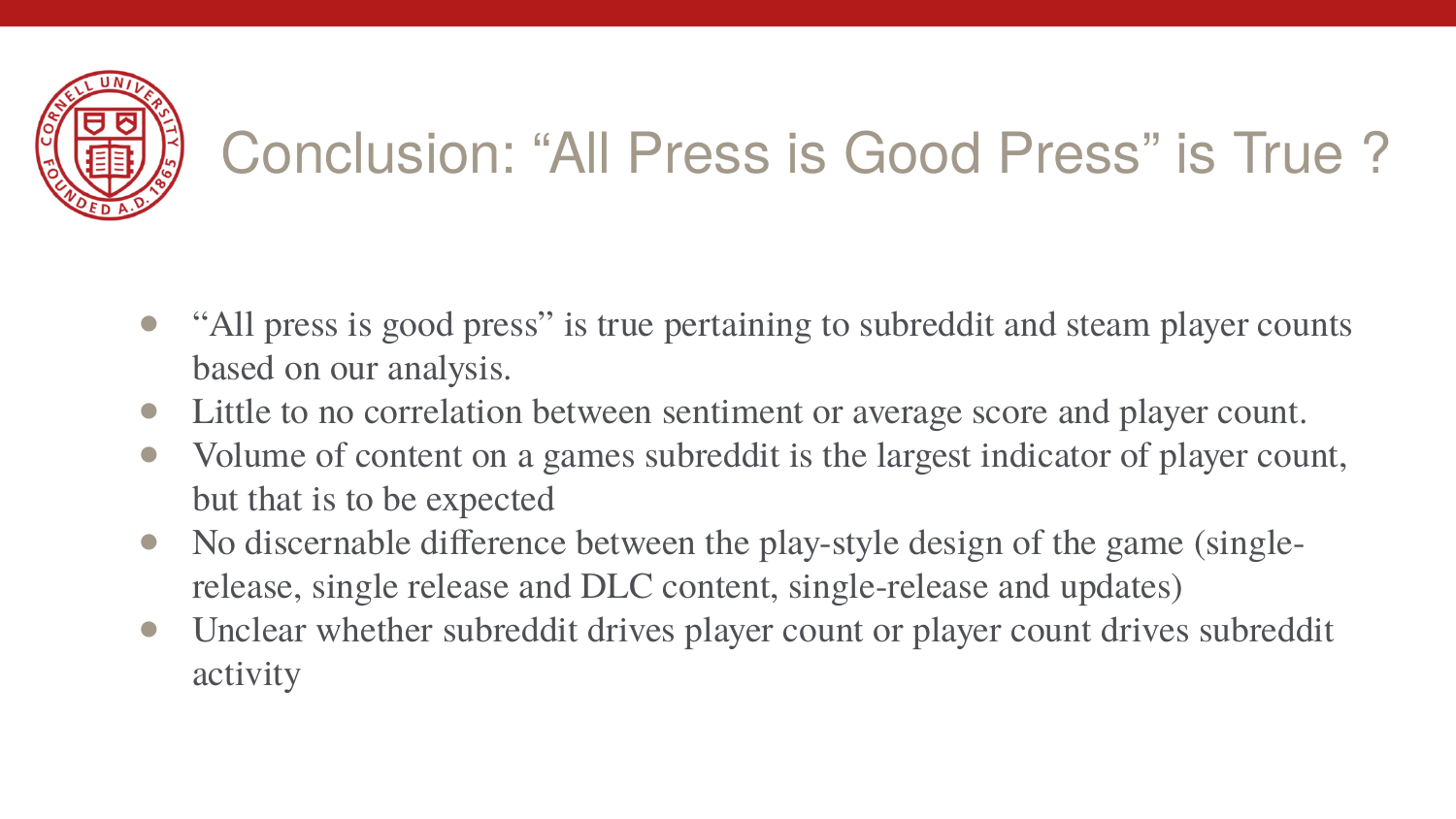

Conclusion: “All Press is Good Press” is True ?
“All press is good press” is true pertaining to subreddit and steam player counts based on our analysis.
Little to no correlation between sentiment or average score and player count.
Volume of content on a games subreddit is the largest indicator of player count, but that is to be expected
No discernable difference between the play-style design of the game (single-release, single release and DLC content, single-release and updates)
Unclear whether subreddit drives player count or player count drives subreddit activity